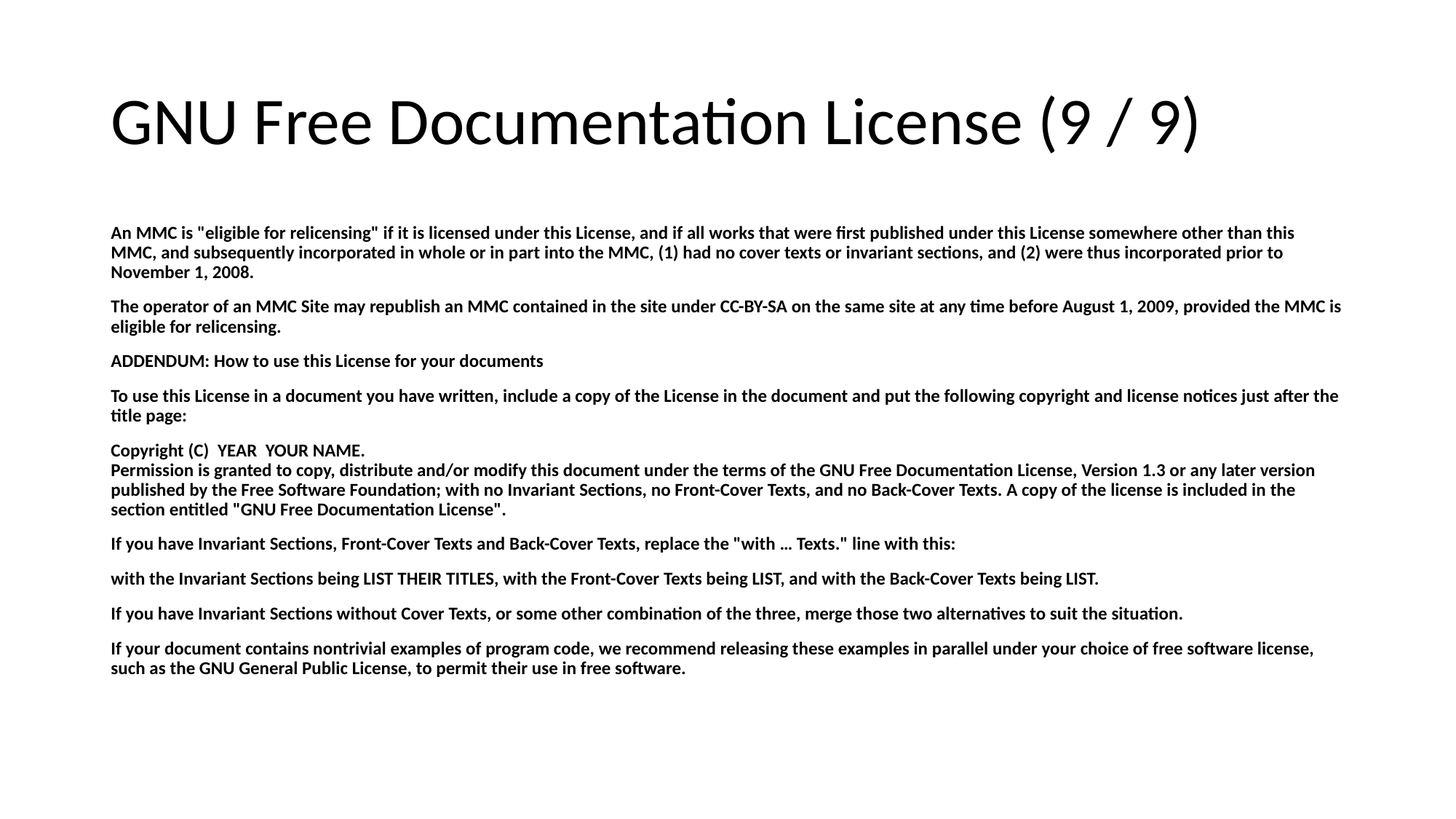

# GNU Free Documentation License (9 / 9)
An MMC is "eligible for relicensing" if it is licensed under this License, and if all works that were first published under this License somewhere other than this MMC, and subsequently incorporated in whole or in part into the MMC, (1) had no cover texts or invariant sections, and (2) were thus incorporated prior to November 1, 2008.
The operator of an MMC Site may republish an MMC contained in the site under CC-BY-SA on the same site at any time before August 1, 2009, provided the MMC is eligible for relicensing.
ADDENDUM: How to use this License for your documents
To use this License in a document you have written, include a copy of the License in the document and put the following copyright and license notices just after the title page:
Copyright (C)  YEAR  YOUR NAME.
Permission is granted to copy, distribute and/or modify this document under the terms of the GNU Free Documentation License, Version 1.3 or any later version published by the Free Software Foundation; with no Invariant Sections, no Front-Cover Texts, and no Back-Cover Texts. A copy of the license is included in the section entitled "GNU Free Documentation License".
If you have Invariant Sections, Front-Cover Texts and Back-Cover Texts, replace the "with … Texts." line with this:
with the Invariant Sections being LIST THEIR TITLES, with the Front-Cover Texts being LIST, and with the Back-Cover Texts being LIST.
If you have Invariant Sections without Cover Texts, or some other combination of the three, merge those two alternatives to suit the situation.
If your document contains nontrivial examples of program code, we recommend releasing these examples in parallel under your choice of free software license, such as the GNU General Public License, to permit their use in free software.